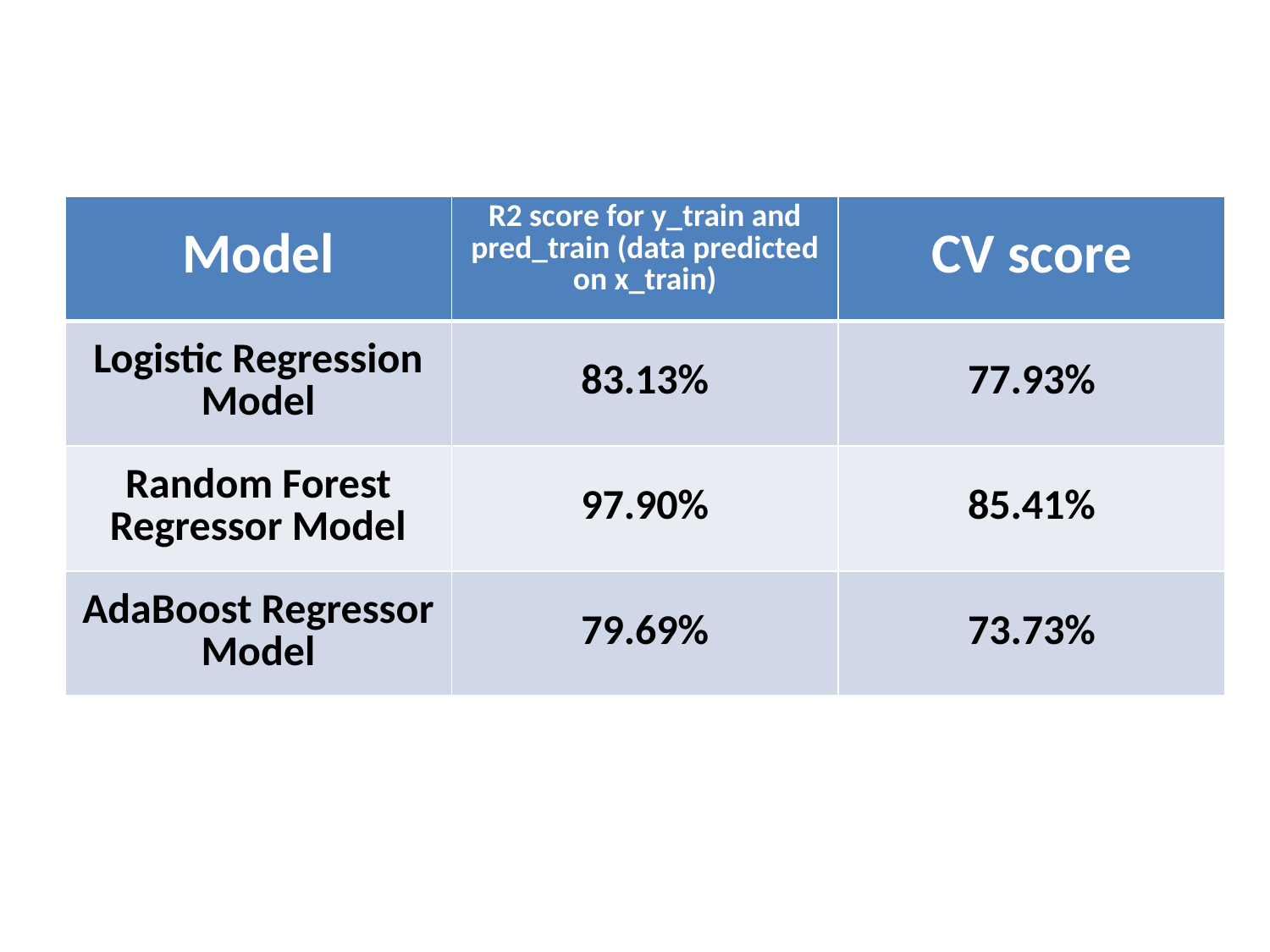

| Model | R2 score for y\_train and pred\_train (data predicted on x\_train) | CV score |
| --- | --- | --- |
| Logistic Regression Model | 83.13% | 77.93% |
| Random Forest Regressor Model | 97.90% | 85.41% |
| AdaBoost Regressor Model | 79.69% | 73.73% |